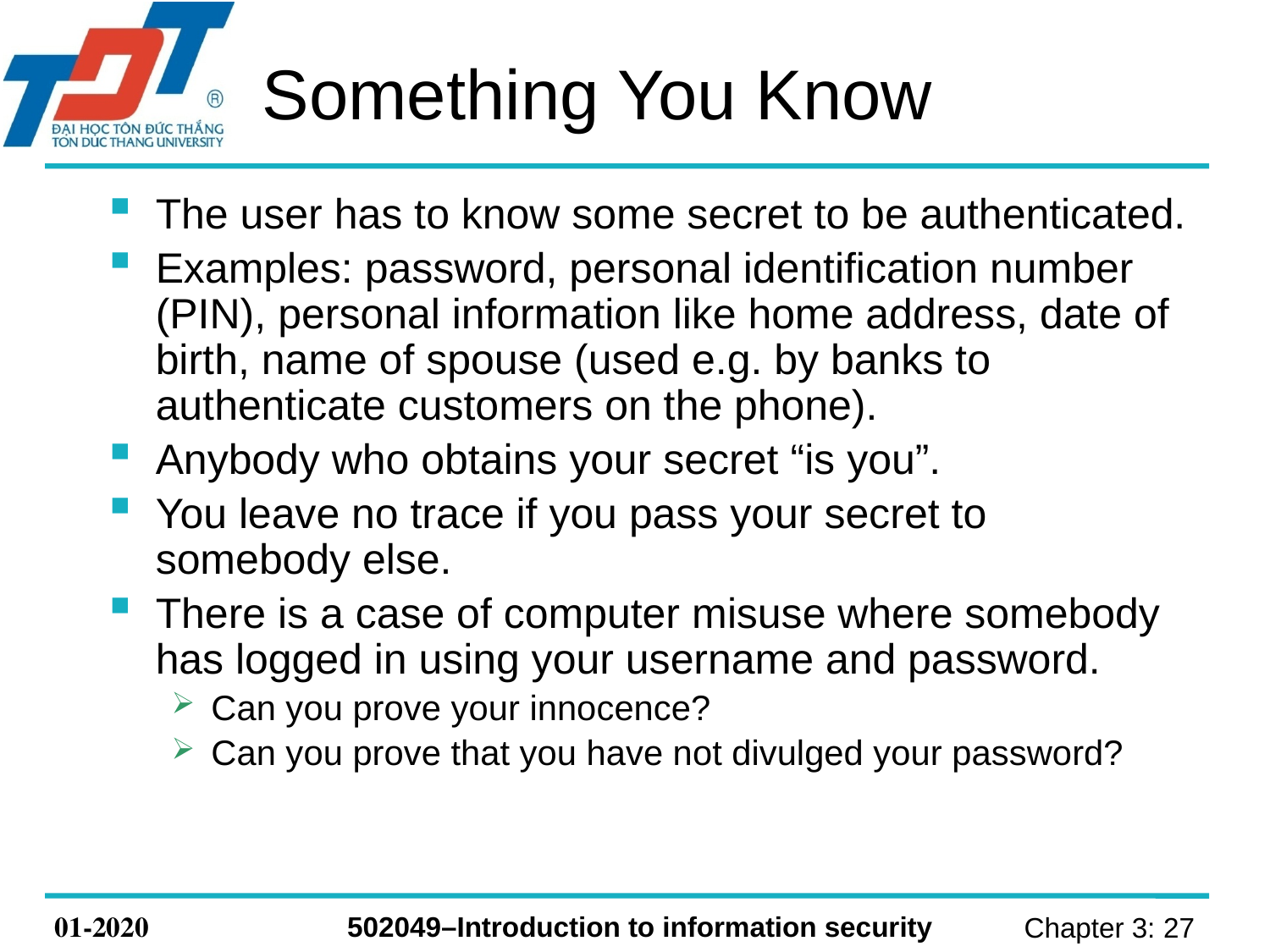

# Something You Know
The user has to know some secret to be authenticated.
Examples: password, personal identification number (PIN), personal information like home address, date of birth, name of spouse (used e.g. by banks to authenticate customers on the phone).
Anybody who obtains your secret “is you”.
You leave no trace if you pass your secret to somebody else.
There is a case of computer misuse where somebody has logged in using your username and password.
Can you prove your innocence?
Can you prove that you have not divulged your password?